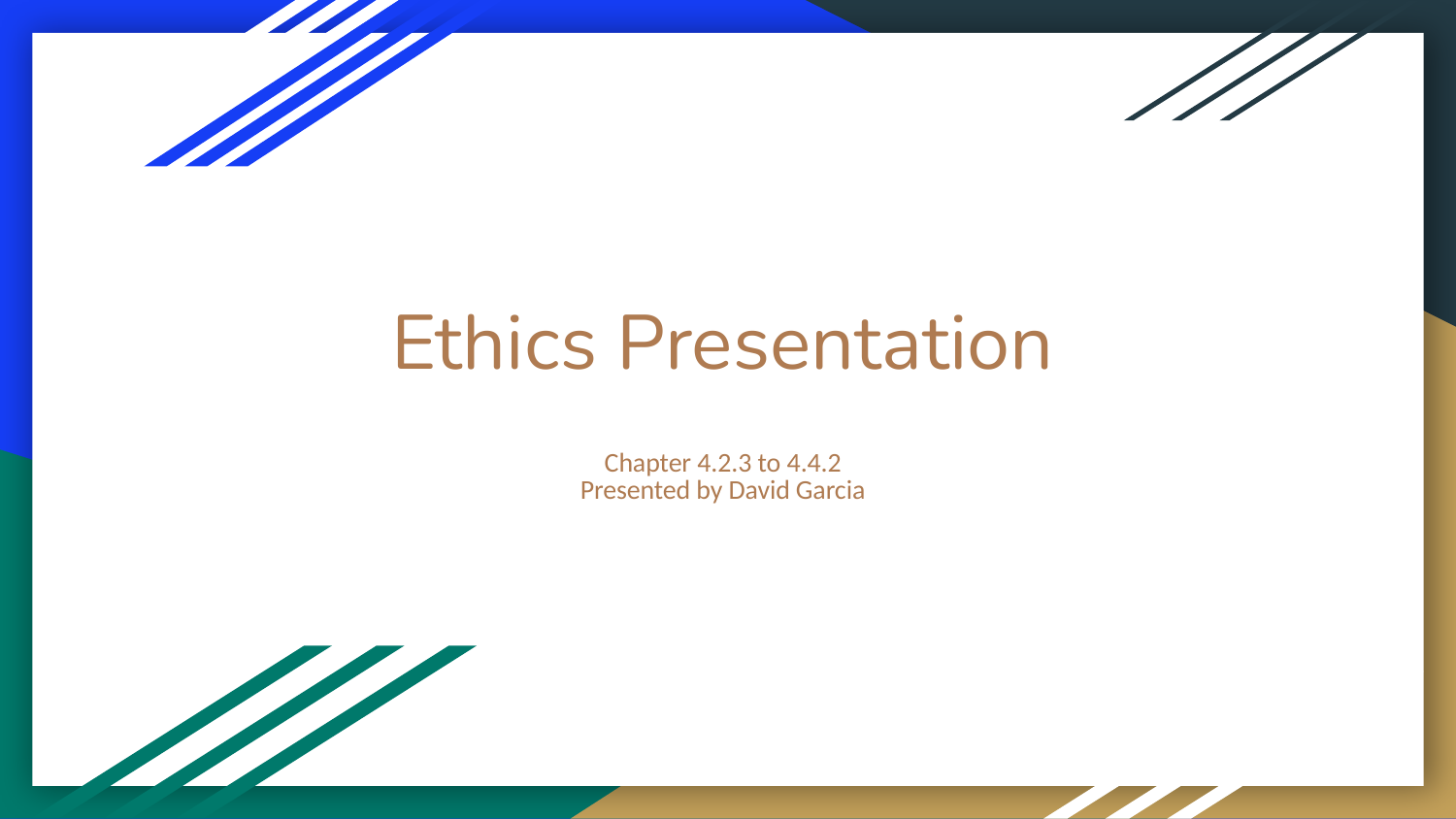

# Ethics Presentation
Chapter 4.2.3 to 4.4.2
Presented by David Garcia